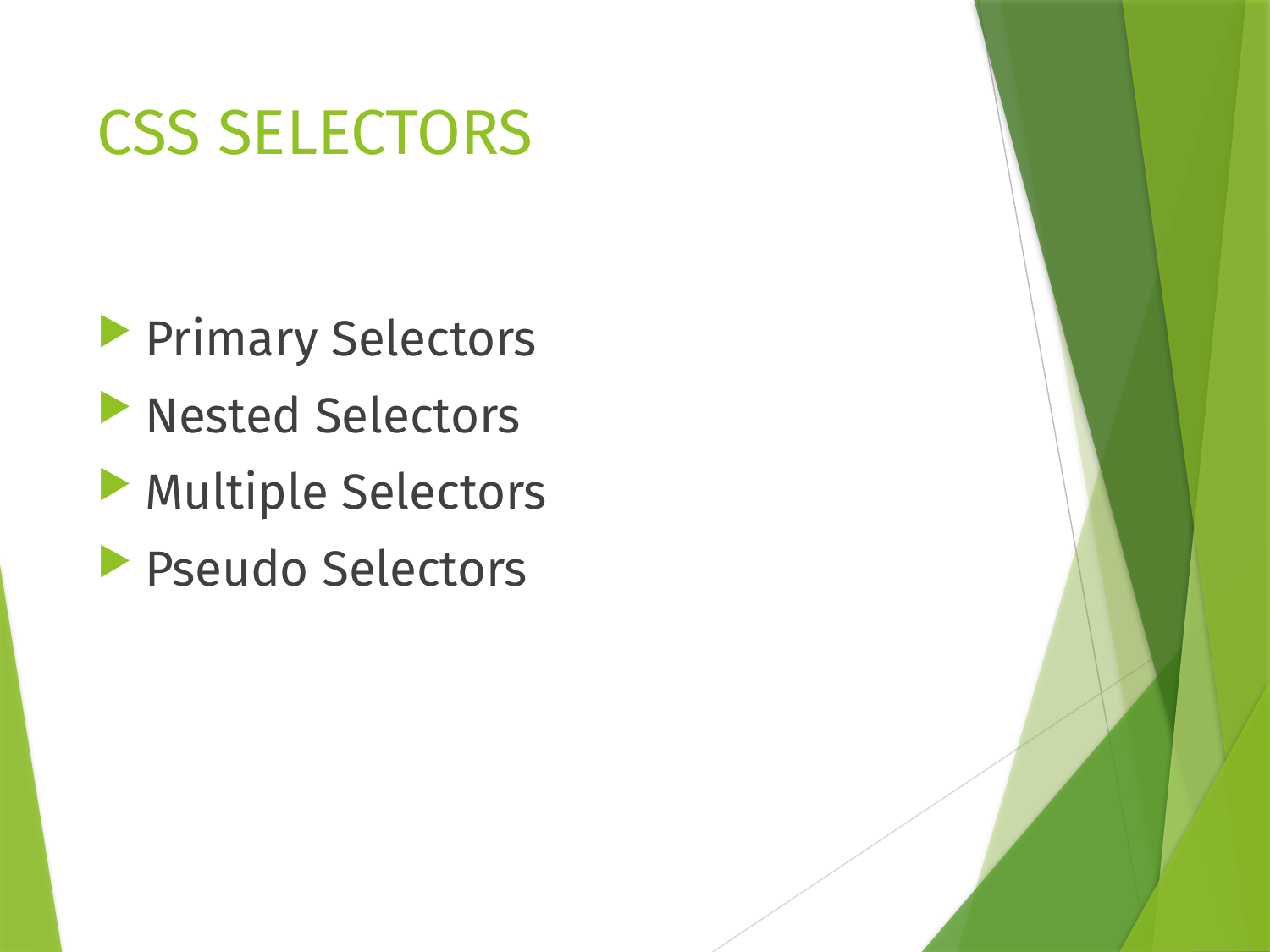

# CSS SELECTORS
Primary Selectors
Nested Selectors
Multiple Selectors
Pseudo Selectors